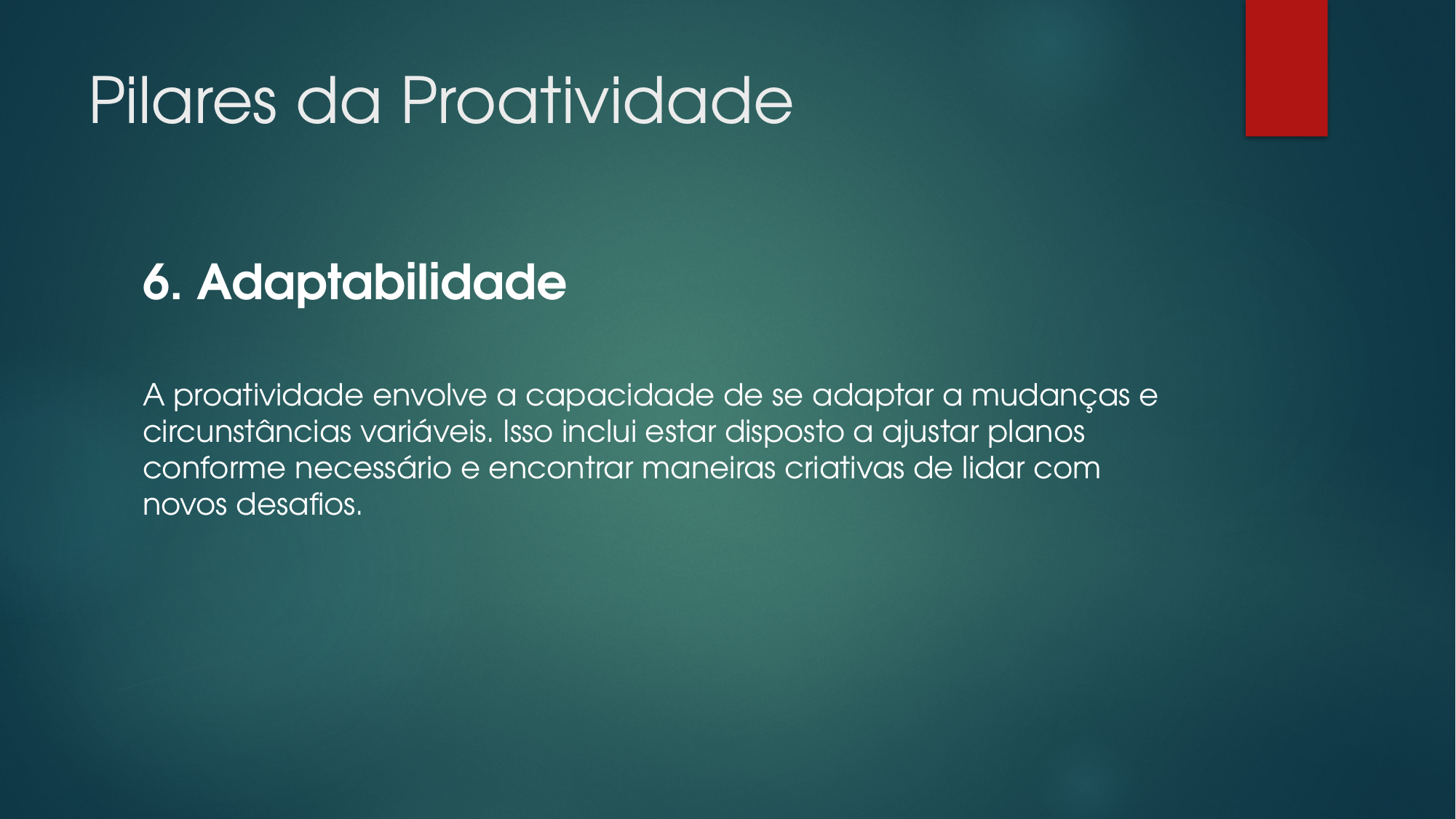

# Pilares da Proatividade
6. Adaptabilidade

A proatividade envolve a capacidade de se adaptar a mudanças e circunstâncias variáveis. Isso inclui estar disposto a ajustar planos conforme necessário e encontrar maneiras criativas de lidar com novos desafios.